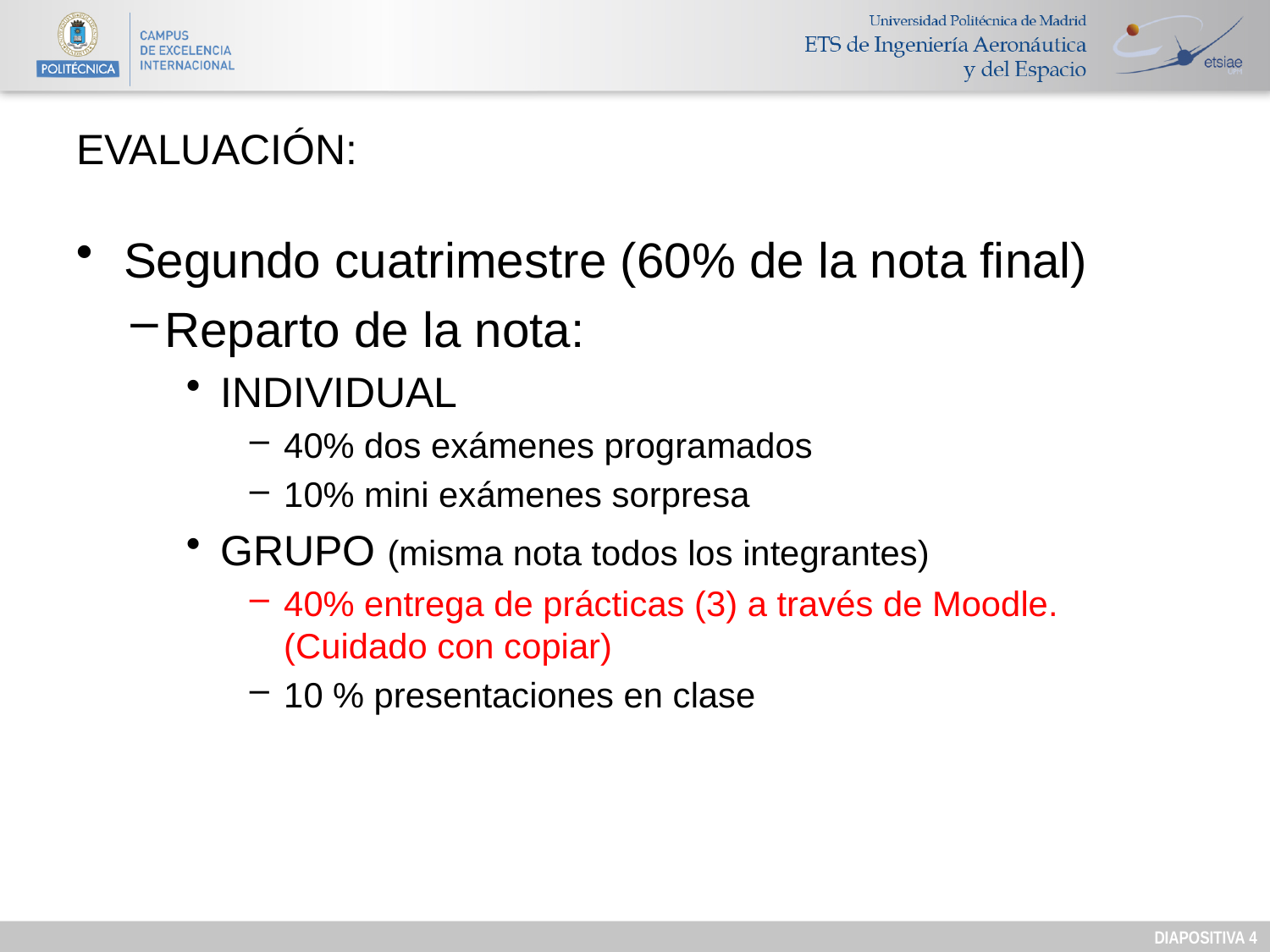

# EVALUACIÓN:
Segundo cuatrimestre (60% de la nota final)
Reparto de la nota:
INDIVIDUAL
40% dos exámenes programados
10% mini exámenes sorpresa
GRUPO (misma nota todos los integrantes)
40% entrega de prácticas (3) a través de Moodle. (Cuidado con copiar)
10 % presentaciones en clase
DIAPOSITIVA 4